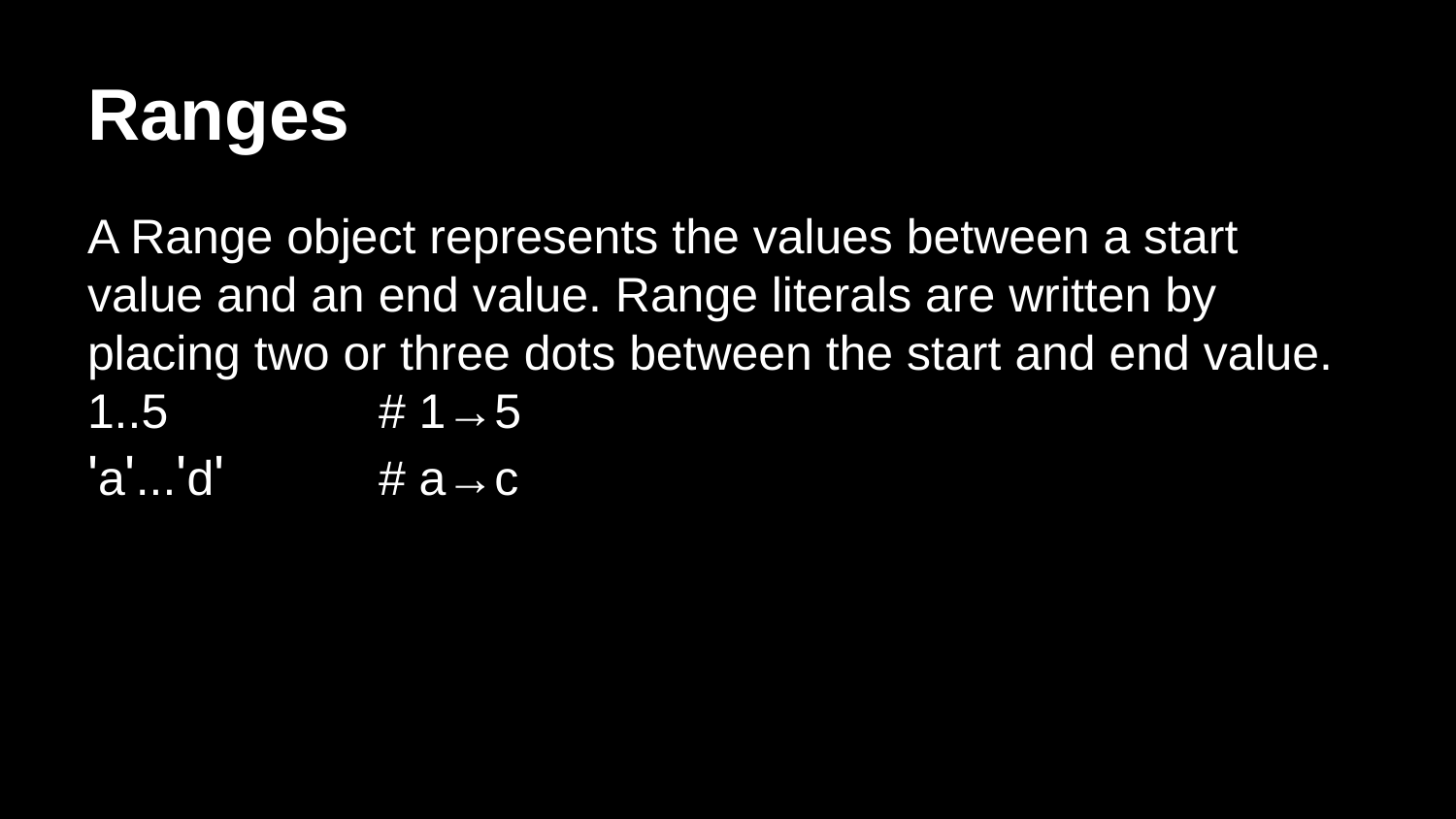

# Ranges
A Range object represents the values between a start value and an end value. Range literals are written by placing two or three dots between the start and end value.
1..5		# 1→5
'a'...'d'		# a→c